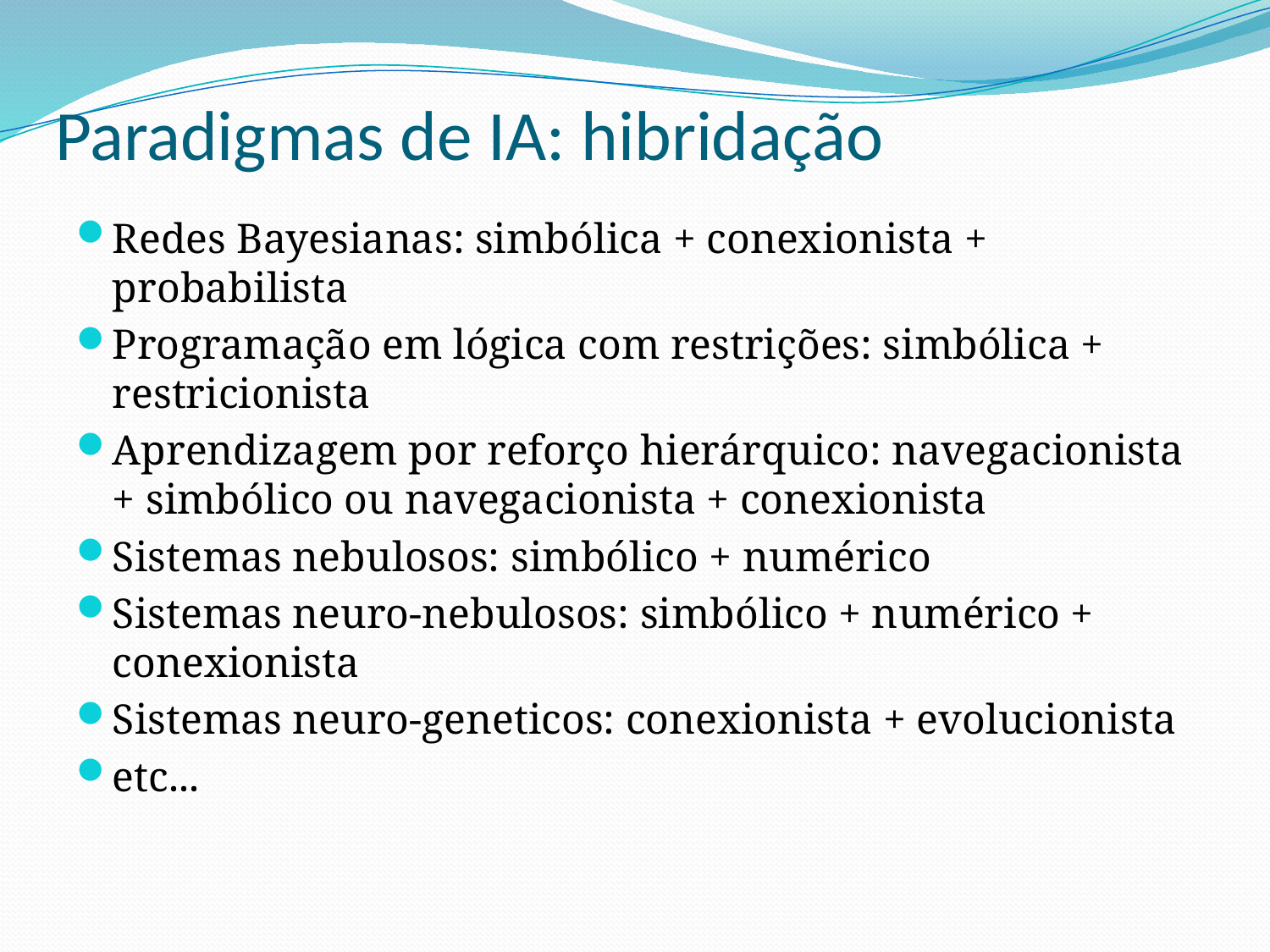

# Paradigmas de IA: hibridação
Redes Bayesianas: simbólica + conexionista + probabilista
Programação em lógica com restrições: simbólica + restricionista
Aprendizagem por reforço hierárquico: navegacionista + simbólico ou navegacionista + conexionista
Sistemas nebulosos: simbólico + numérico
Sistemas neuro-nebulosos: simbólico + numérico + conexionista
Sistemas neuro-geneticos: conexionista + evolucionista
etc...